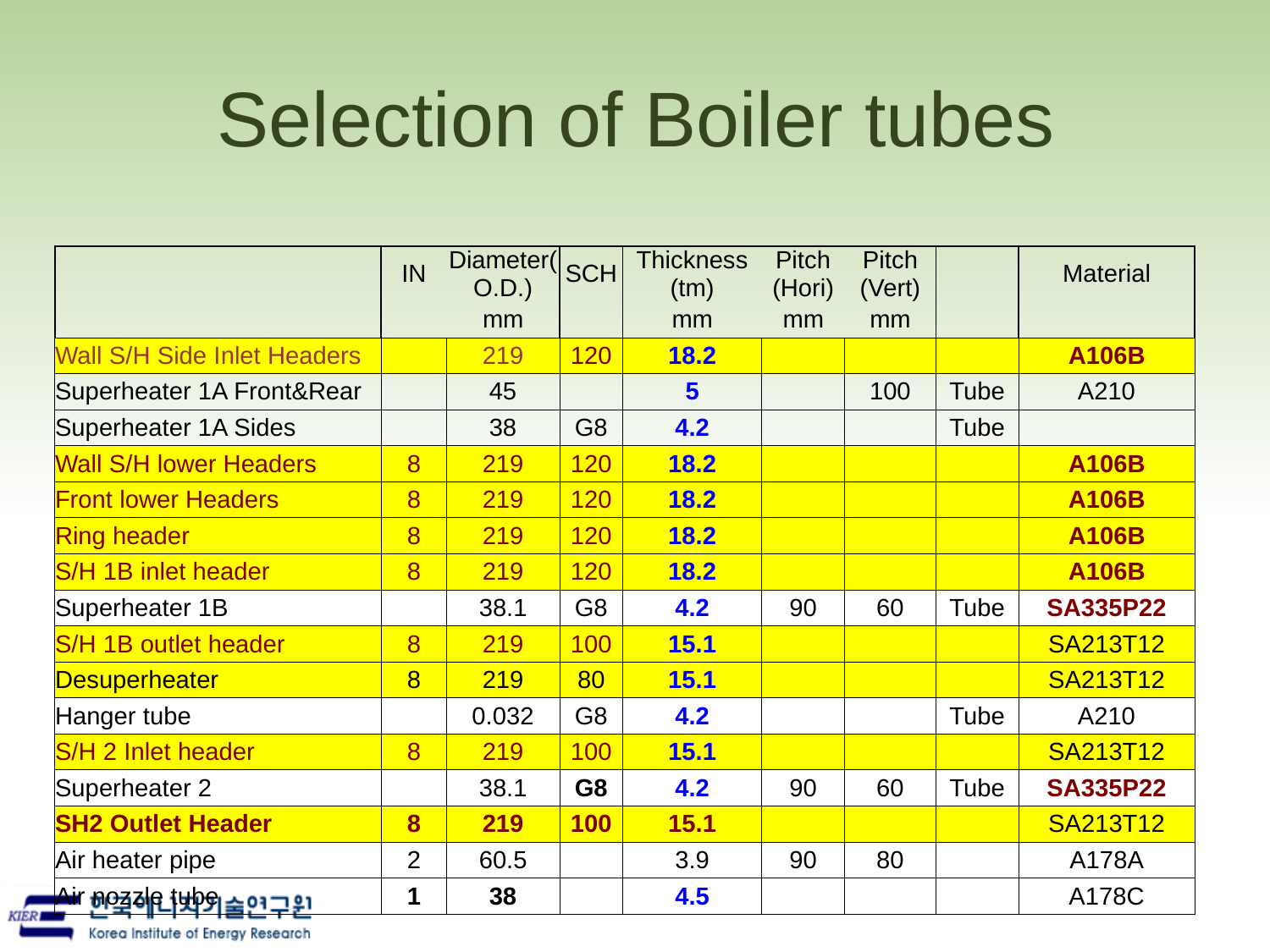

# Selection of Boiler tubes
|  | IN | Diameter(O.D.) | SCH | Thickness (tm) | Pitch (Hori) | Pitch (Vert) |  | Material |
| --- | --- | --- | --- | --- | --- | --- | --- | --- |
|  |  | mm |  | mm | mm | mm |  |  |
| Wall S/H Side Inlet Headers |  | 219 | 120 | 18.2 |  |  |  | A106B |
| Superheater 1A Front&Rear |  | 45 |  | 5 |  | 100 | Tube | A210 |
| Superheater 1A Sides |  | 38 | G8 | 4.2 |  |  | Tube |  |
| Wall S/H lower Headers | 8 | 219 | 120 | 18.2 |  |  |  | A106B |
| Front lower Headers | 8 | 219 | 120 | 18.2 |  |  |  | A106B |
| Ring header | 8 | 219 | 120 | 18.2 |  |  |  | A106B |
| S/H 1B inlet header | 8 | 219 | 120 | 18.2 |  |  |  | A106B |
| Superheater 1B |  | 38.1 | G8 | 4.2 | 90 | 60 | Tube | SA335P22 |
| S/H 1B outlet header | 8 | 219 | 100 | 15.1 |  |  |  | SA213T12 |
| Desuperheater | 8 | 219 | 80 | 15.1 |  |  |  | SA213T12 |
| Hanger tube |  | 0.032 | G8 | 4.2 |  |  | Tube | A210 |
| S/H 2 Inlet header | 8 | 219 | 100 | 15.1 |  |  |  | SA213T12 |
| Superheater 2 |  | 38.1 | G8 | 4.2 | 90 | 60 | Tube | SA335P22 |
| SH2 Outlet Header | 8 | 219 | 100 | 15.1 |  |  |  | SA213T12 |
| Air heater pipe | 2 | 60.5 |  | 3.9 | 90 | 80 |  | A178A |
| Air nozzle tube | 1 | 38 |  | 4.5 |  |  |  | A178C |